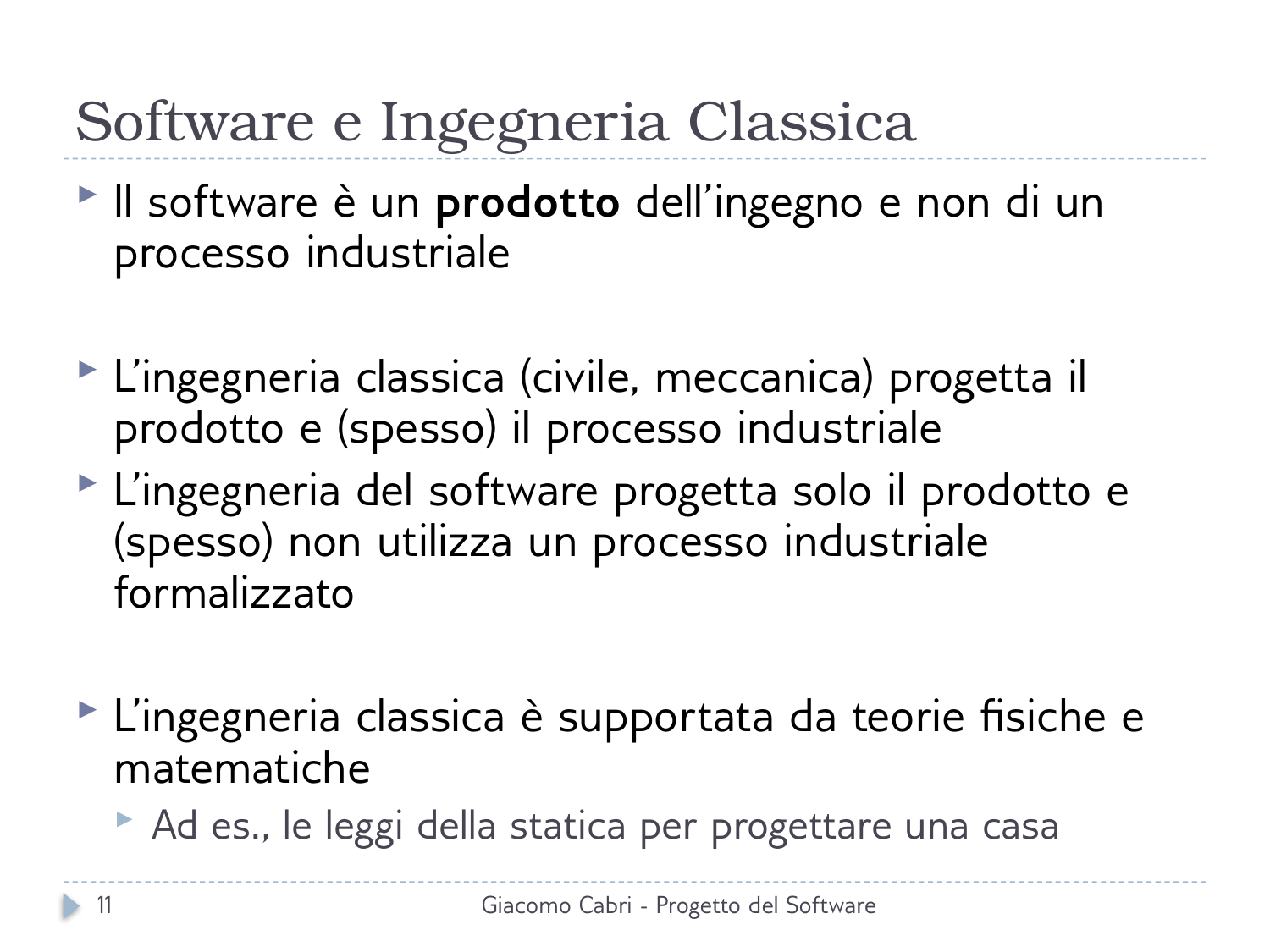

# Software e Ingegneria Classica
Il software è un prodotto dell’ingegno e non di un processo industriale

L’ingegneria classica (civile, meccanica) progetta il prodotto e (spesso) il processo industriale
L’ingegneria del software progetta solo il prodotto e (spesso) non utilizza un processo industriale formalizzato

L’ingegneria classica è supportata da teorie fisiche e matematiche
Ad es., le leggi della statica per progettare una casa
11
Giacomo Cabri - Progetto del Software